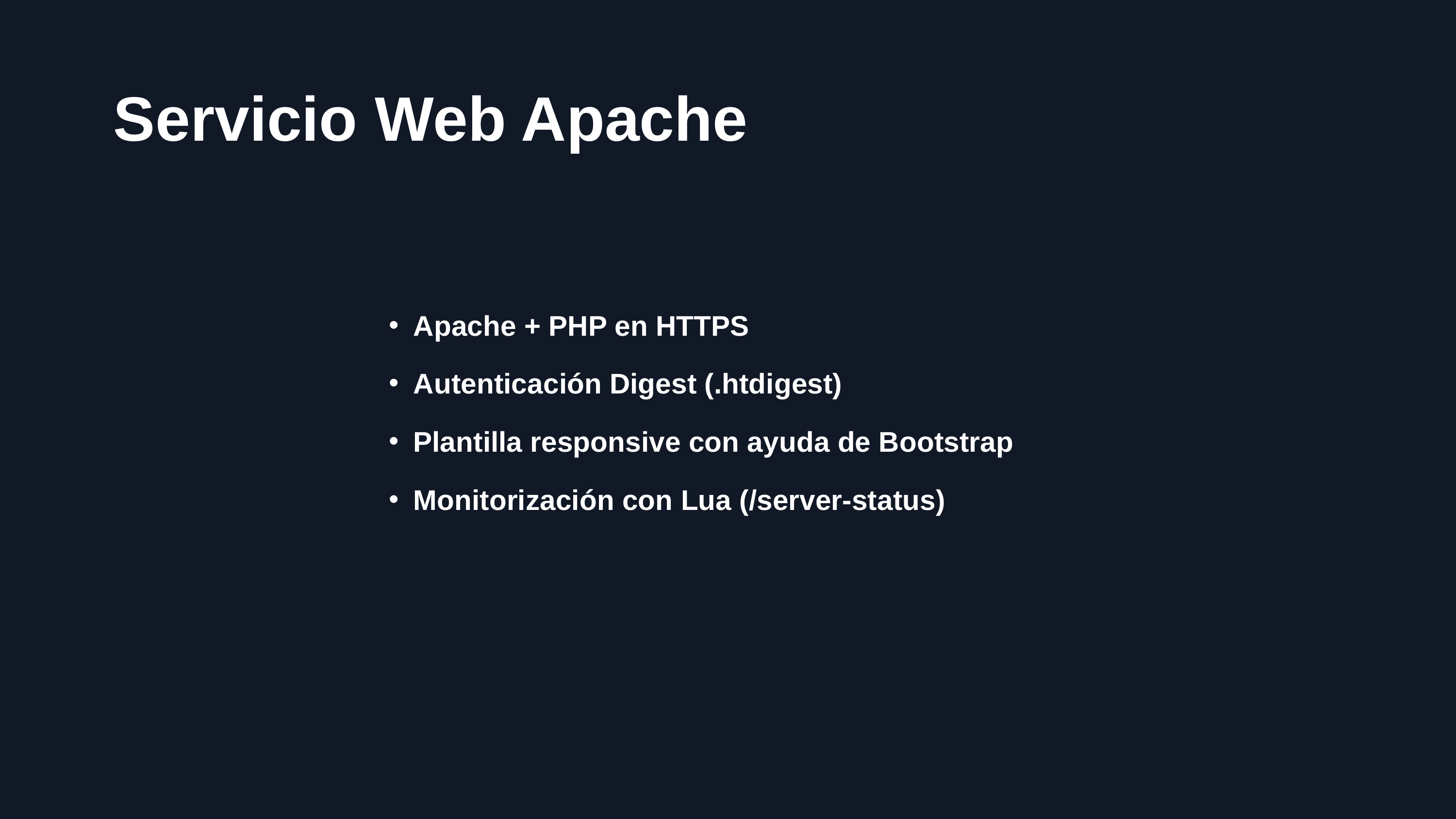

Servicio Web Apache
Apache + PHP en HTTPS

Autenticación Digest (.htdigest)

Plantilla responsive con ayuda de Bootstrap

Monitorización con Lua (/server-status)